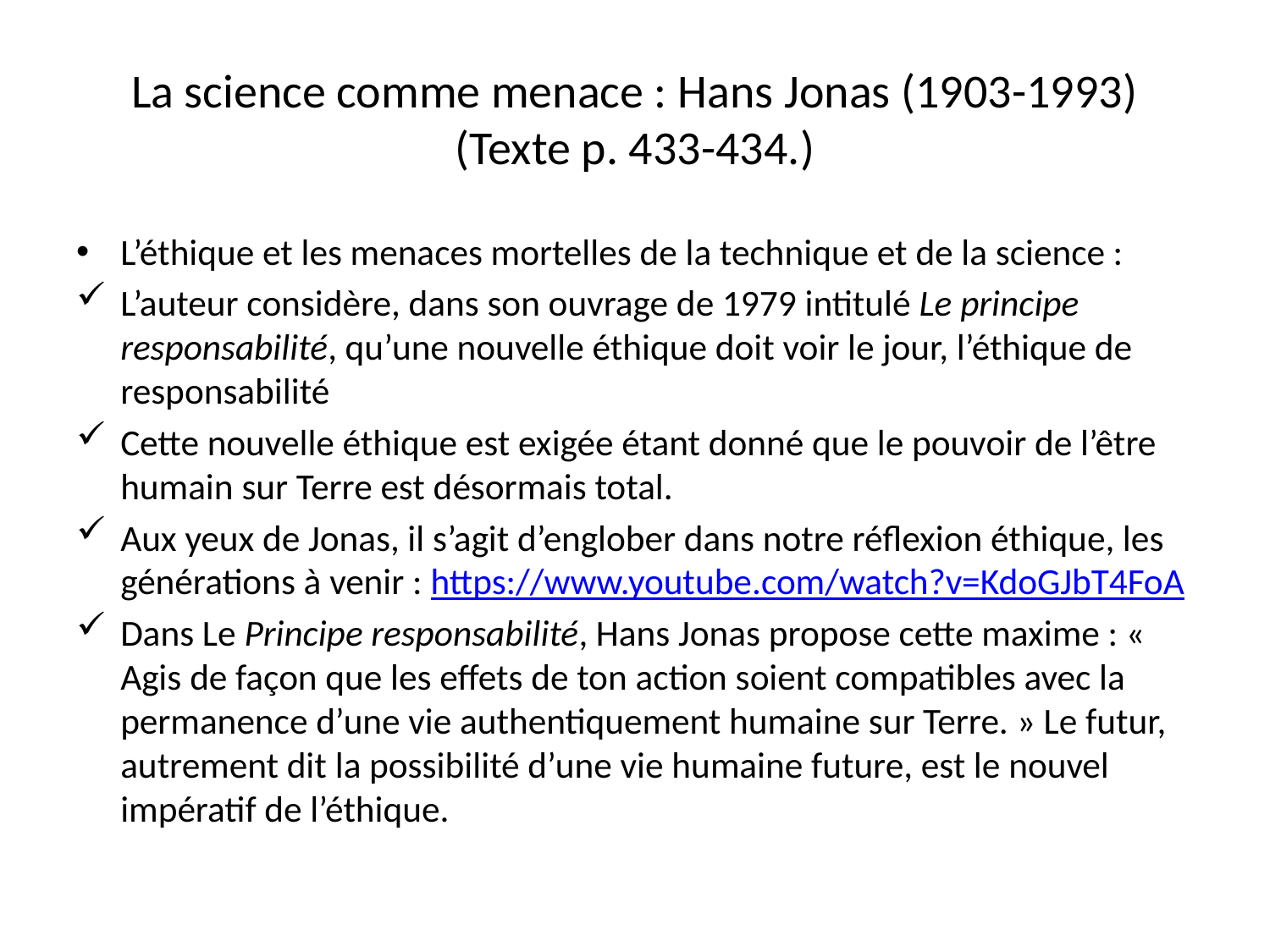

# La science comme menace : Hans Jonas (1903-1993) (Texte p. 433-434.)
L’éthique et les menaces mortelles de la technique et de la science :
L’auteur considère, dans son ouvrage de 1979 intitulé Le principe responsabilité, qu’une nouvelle éthique doit voir le jour, l’éthique de responsabilité
Cette nouvelle éthique est exigée étant donné que le pouvoir de l’être humain sur Terre est désormais total.
Aux yeux de Jonas, il s’agit d’englober dans notre réflexion éthique, les générations à venir : https://www.youtube.com/watch?v=KdoGJbT4FoA
Dans Le Principe responsabilité, Hans Jonas propose cette maxime : « Agis de façon que les effets de ton action soient compatibles avec la permanence d’une vie authentiquement humaine sur Terre. » Le futur, autrement dit la possibilité d’une vie humaine future, est le nouvel impératif de l’éthique.